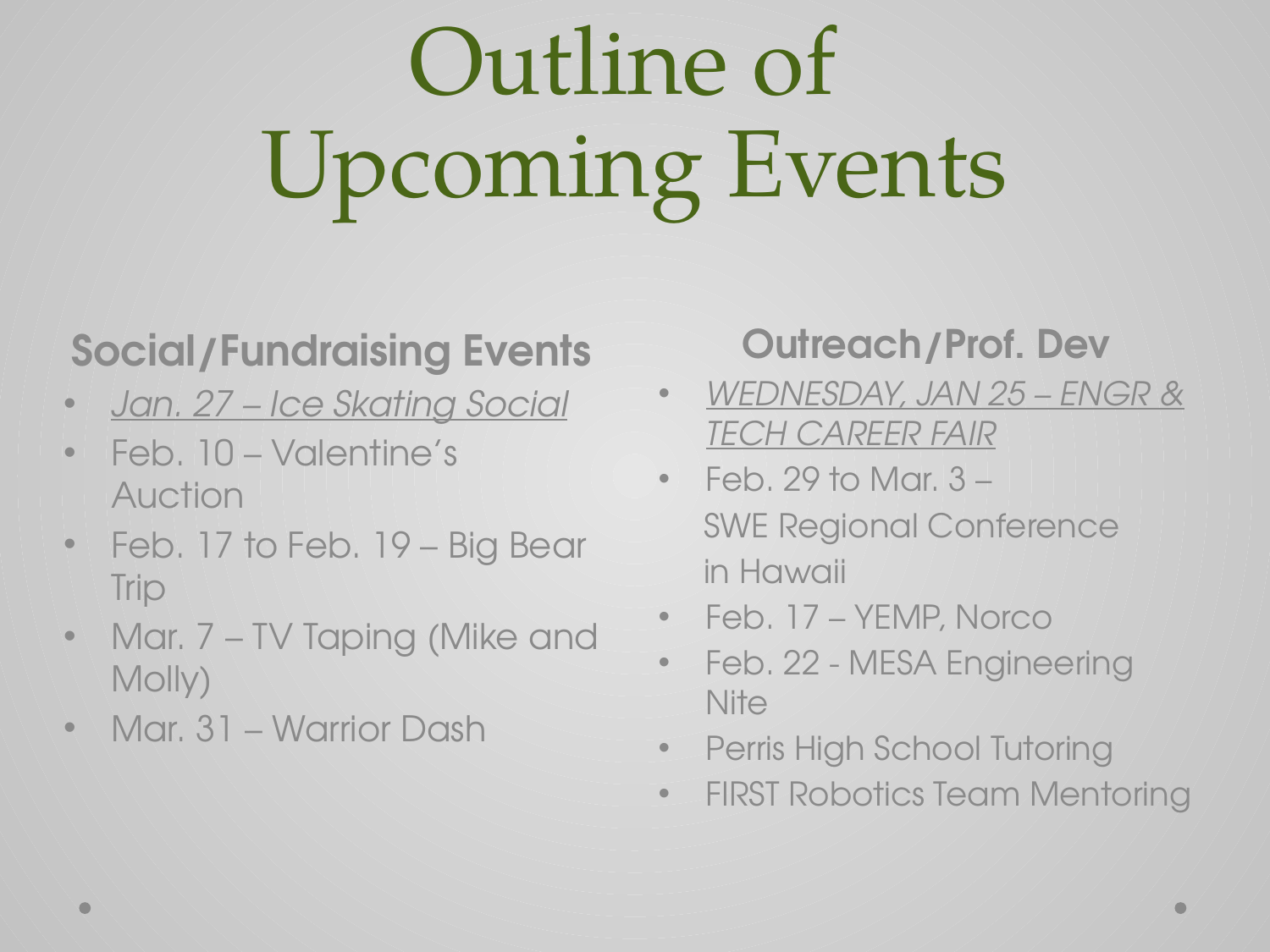

# Outline of Upcoming Events
Outreach/Prof. Dev
WEDNESDAY, JAN 25 – ENGR & TECH CAREER FAIR
Feb. 29 to Mar. 3 –
     SWE Regional Conference
     in Hawaii
Feb. 17 – YEMP, Norco
Feb. 22 - MESA Engineering Nite
Perris High School Tutoring
FIRST Robotics Team Mentoring

Social/Fundraising Events
Jan. 27 – Ice Skating Social
Feb. 10 – Valentine’s Auction
Feb. 17 to Feb. 19 – Big Bear Trip
Mar. 7 – TV Taping (Mike and Molly)
Mar. 31 – Warrior Dash